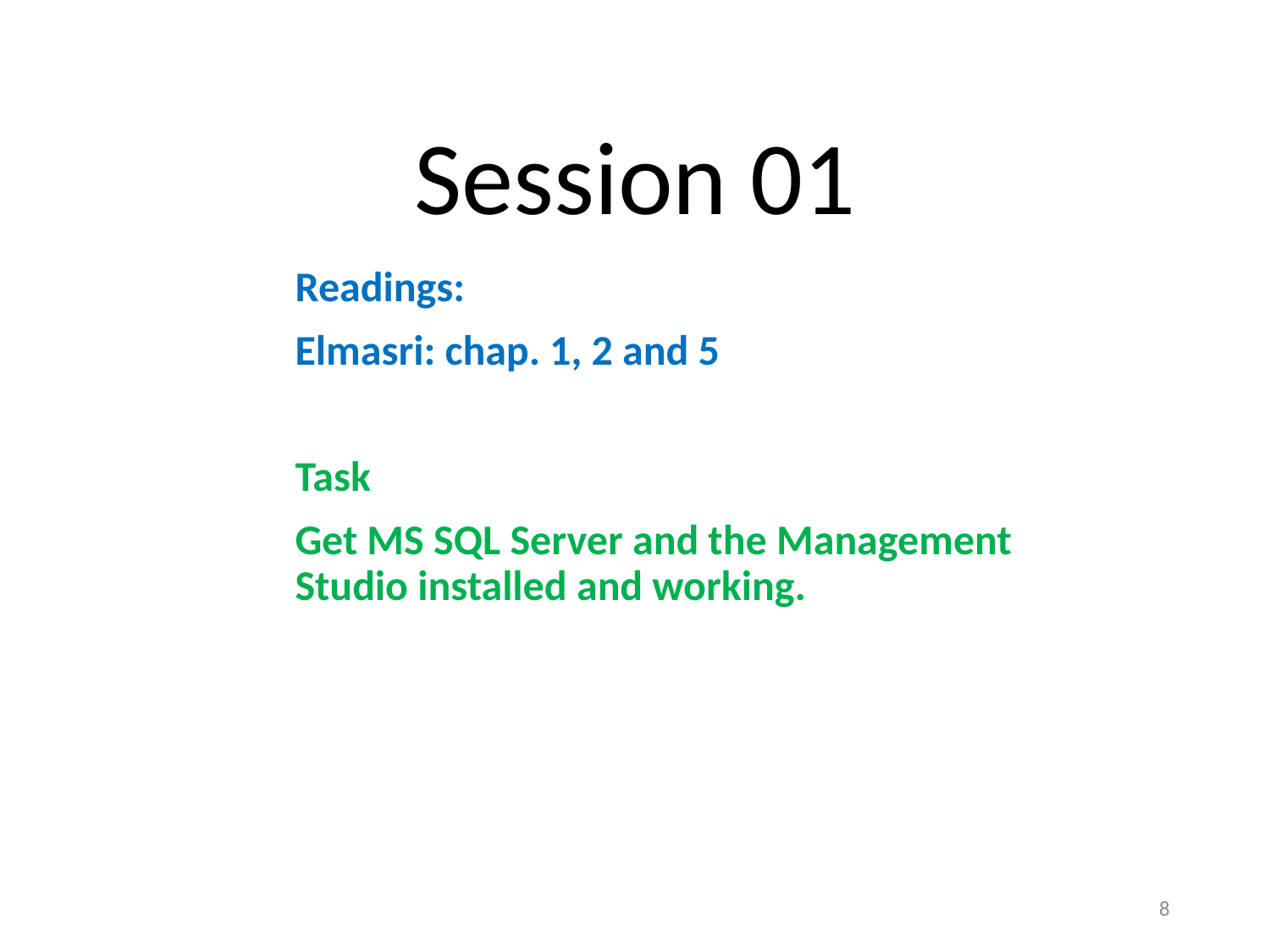

# Session 01
Readings:
Elmasri: chap. 1, 2 and 5

Task
Get MS SQL Server and the Management Studio installed and working.

8